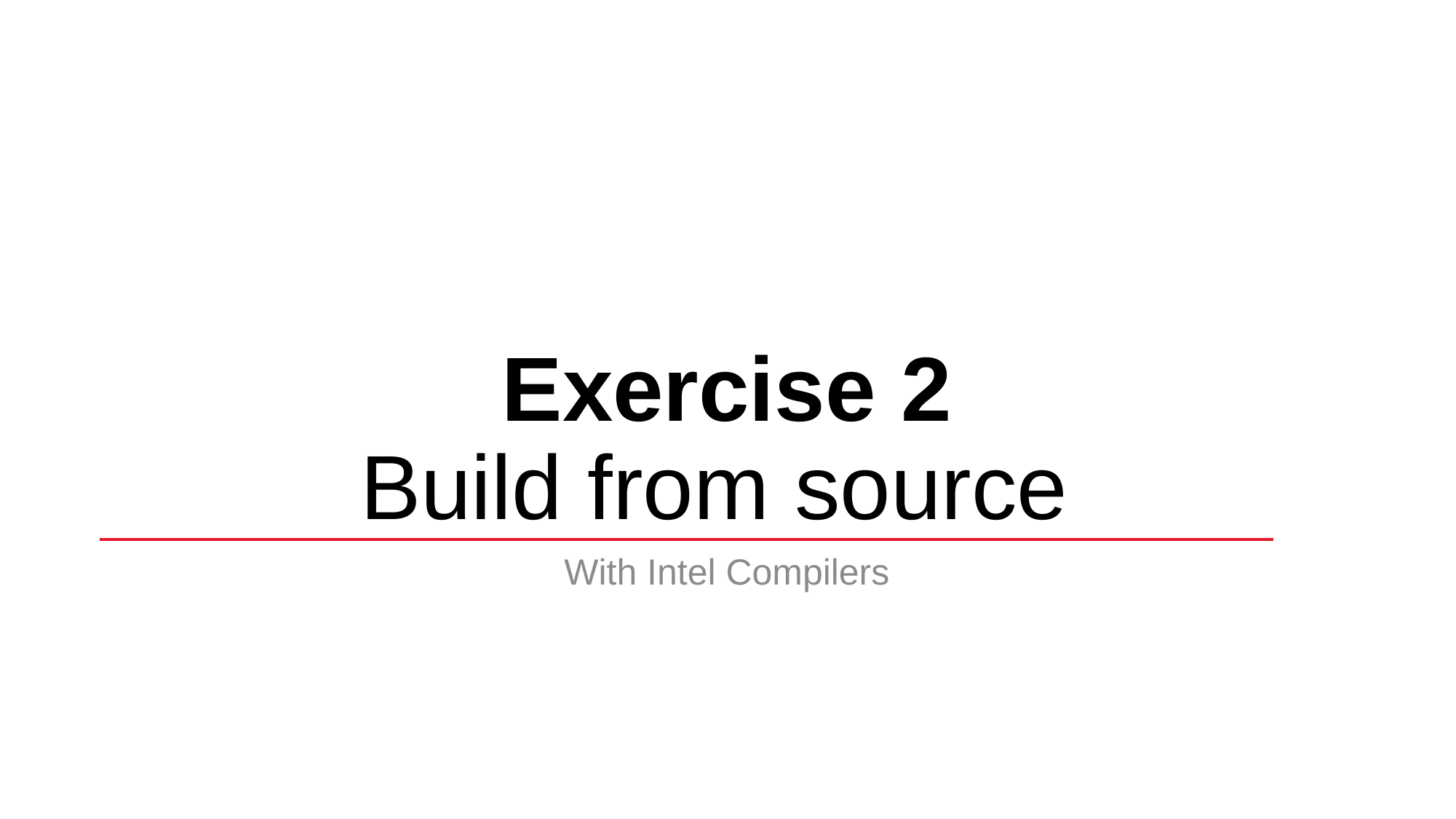

# Exercise 2 Build from source
With Intel Compilers